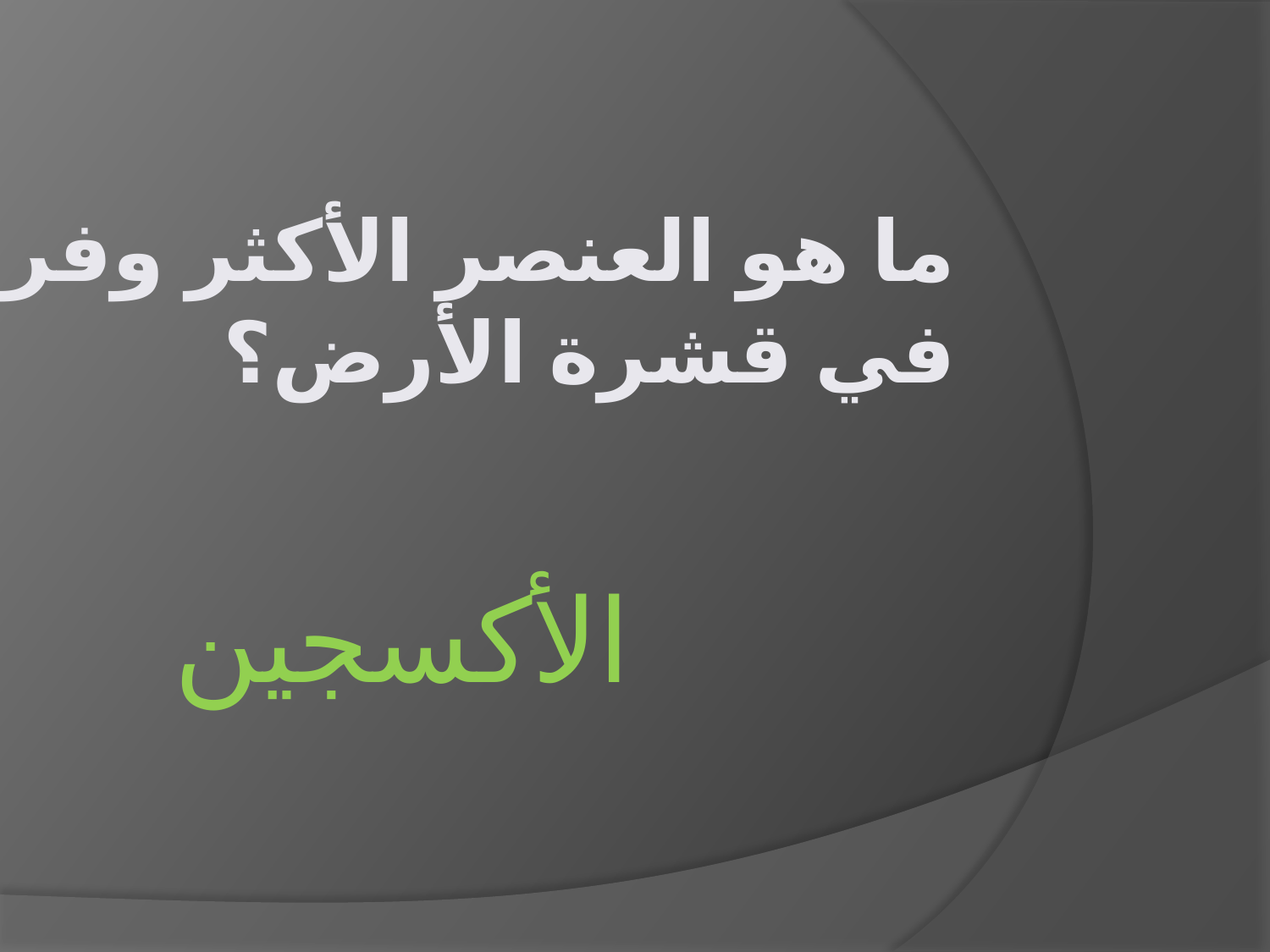

# ما هو العنصر الأكثر وفرة في قشرة الأرض؟
الأكسجين